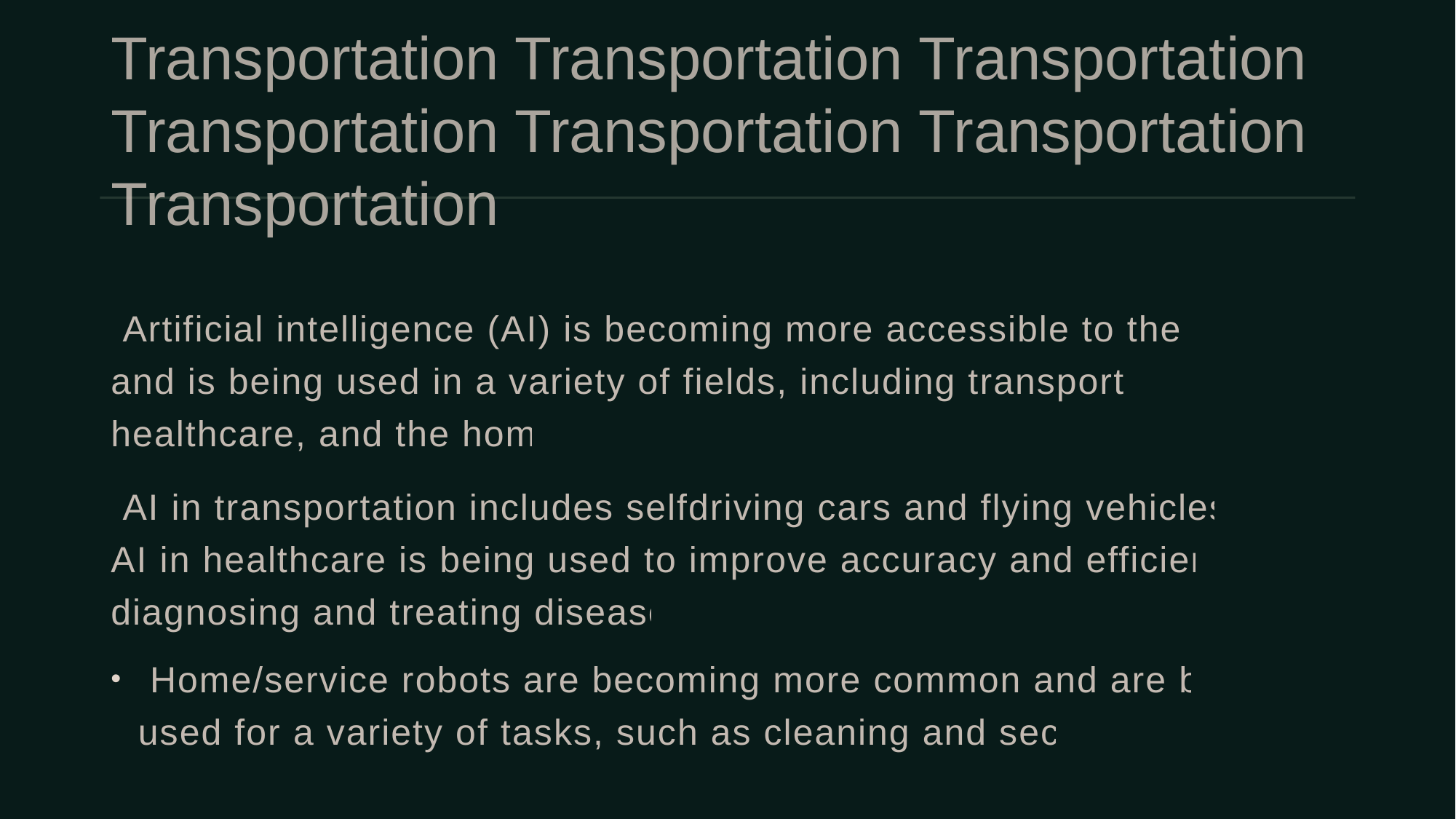

# Transportation Transportation Transportation Transportation Transportation Transportation Transportation
 Artificial intelligence (AI) is becoming more accessible to the public and is being used in a variety of fields, including transportation, healthcare, and the home.
 AI in transportation includes selfdriving cars and flying vehicles, and AI in healthcare is being used to improve accuracy and efficiency in diagnosing and treating diseases.
 Home/service robots are becoming more common and are being used for a variety of tasks, such as cleaning and security.